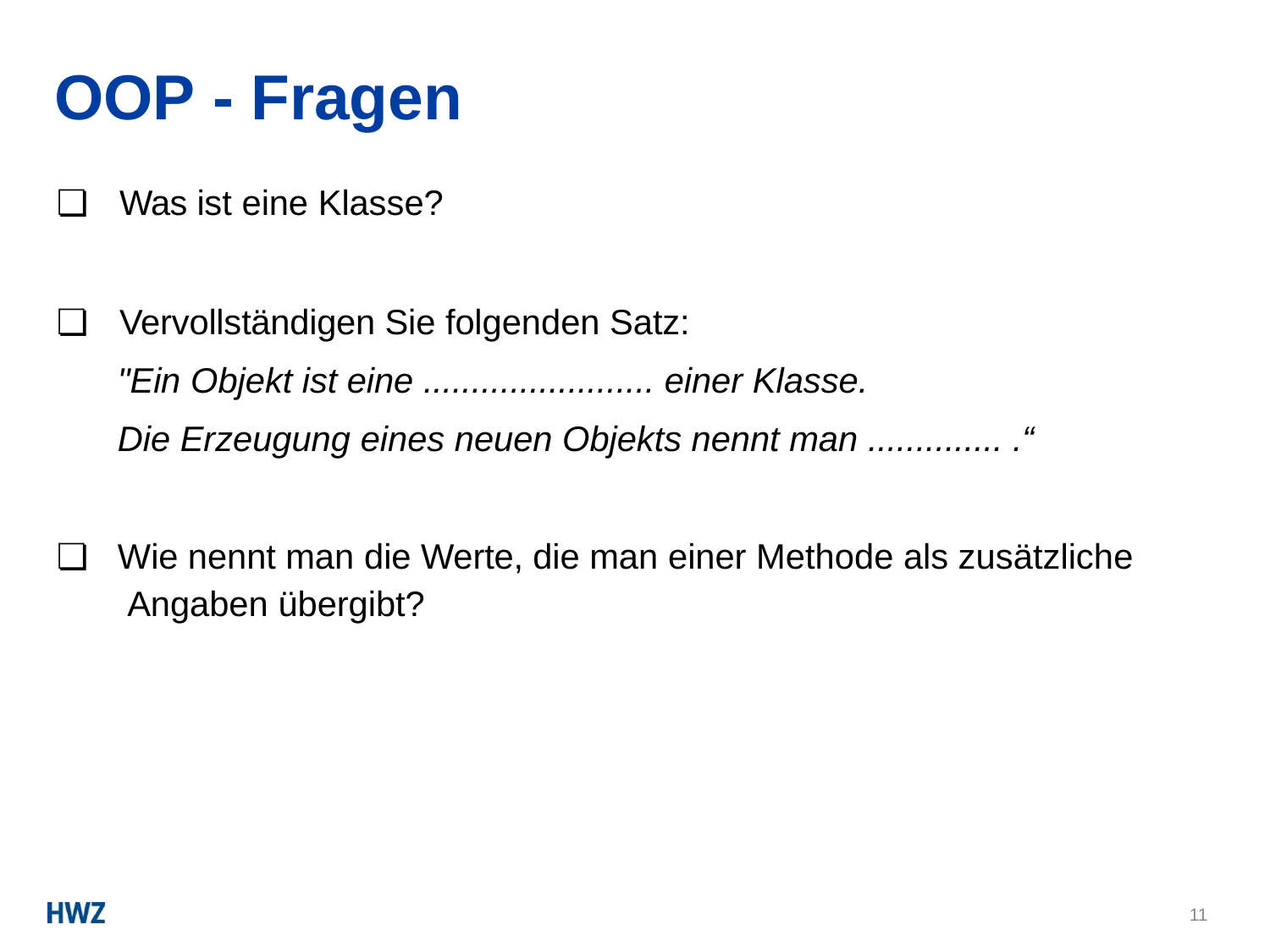

# OOP - Fragen
❏	Was ist eine Klasse?

❏	Vervollständigen Sie folgenden Satz:
"Ein Objekt ist eine ........................ einer Klasse.
Die Erzeugung eines neuen Objekts nennt man .............. .“

❏	Wie nennt man die Werte, die man einer Methode als zusätzliche  Angaben übergibt?
11